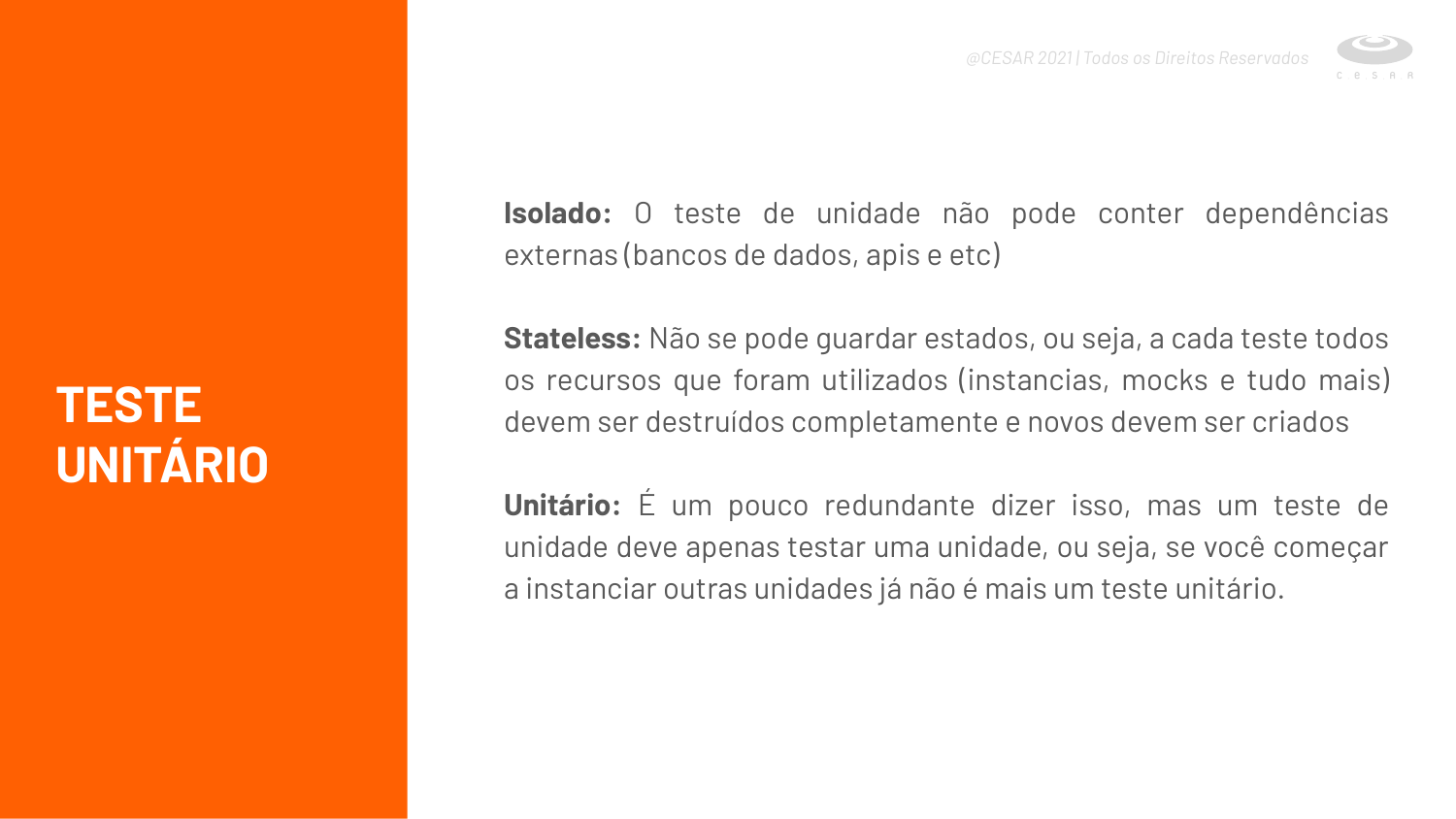

@CESAR 2021 | Todos os Direitos Reservados
Isolado: O teste de unidade não pode conter dependências externas (bancos de dados, apis e etc)

Stateless: Não se pode guardar estados, ou seja, a cada teste todos os recursos que foram utilizados (instancias, mocks e tudo mais) devem ser destruídos completamente e novos devem ser criados

Unitário: É um pouco redundante dizer isso, mas um teste de unidade deve apenas testar uma unidade, ou seja, se você começar a instanciar outras unidades já não é mais um teste unitário.

TESTE UNITÁRIO